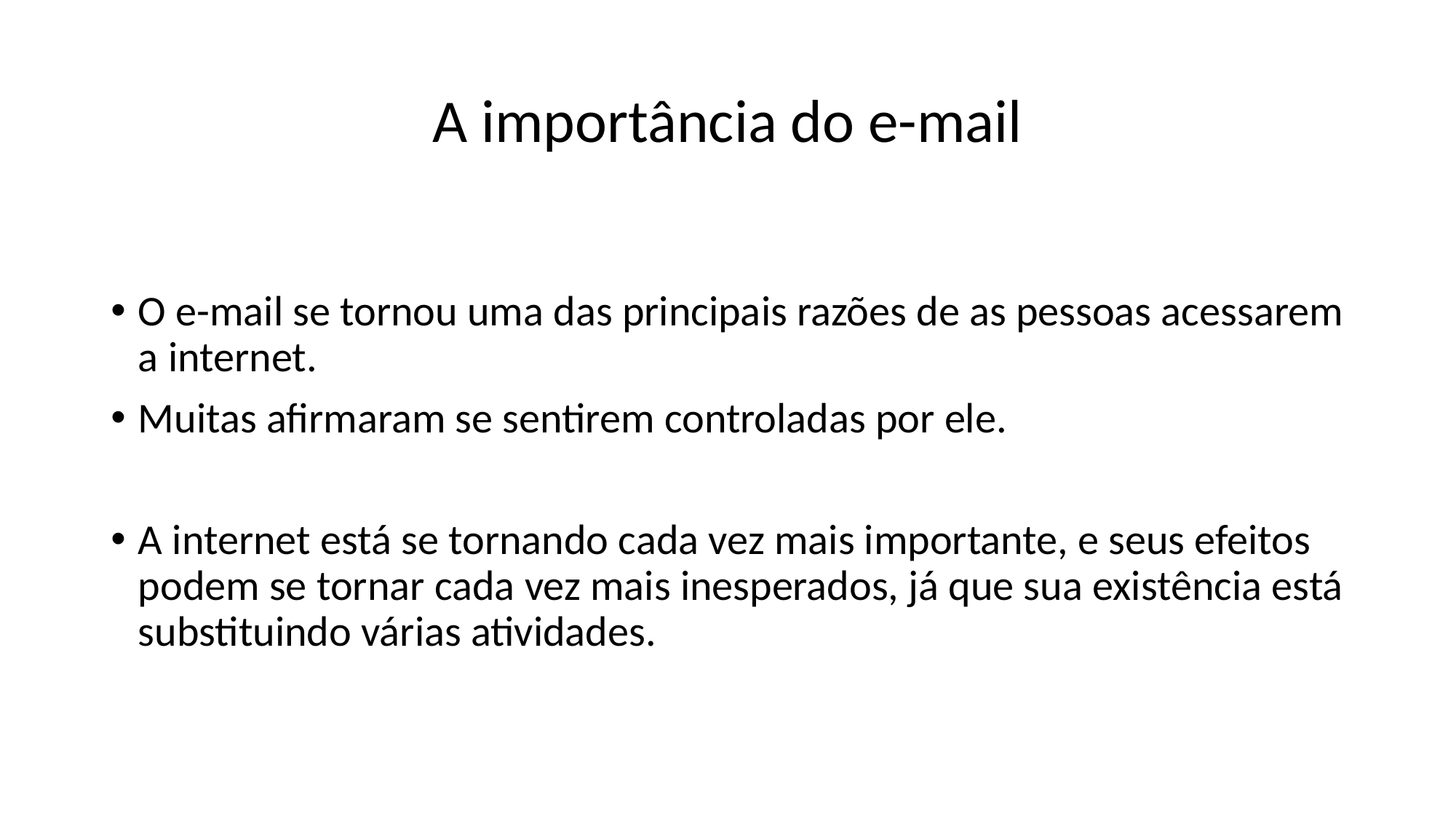

# A importância do e-mail

O e-mail se tornou uma das principais razões de as pessoas acessarem a internet.
Muitas afirmaram se sentirem controladas por ele.

A internet está se tornando cada vez mais importante, e seus efeitos podem se tornar cada vez mais inesperados, já que sua existência está substituindo várias atividades.